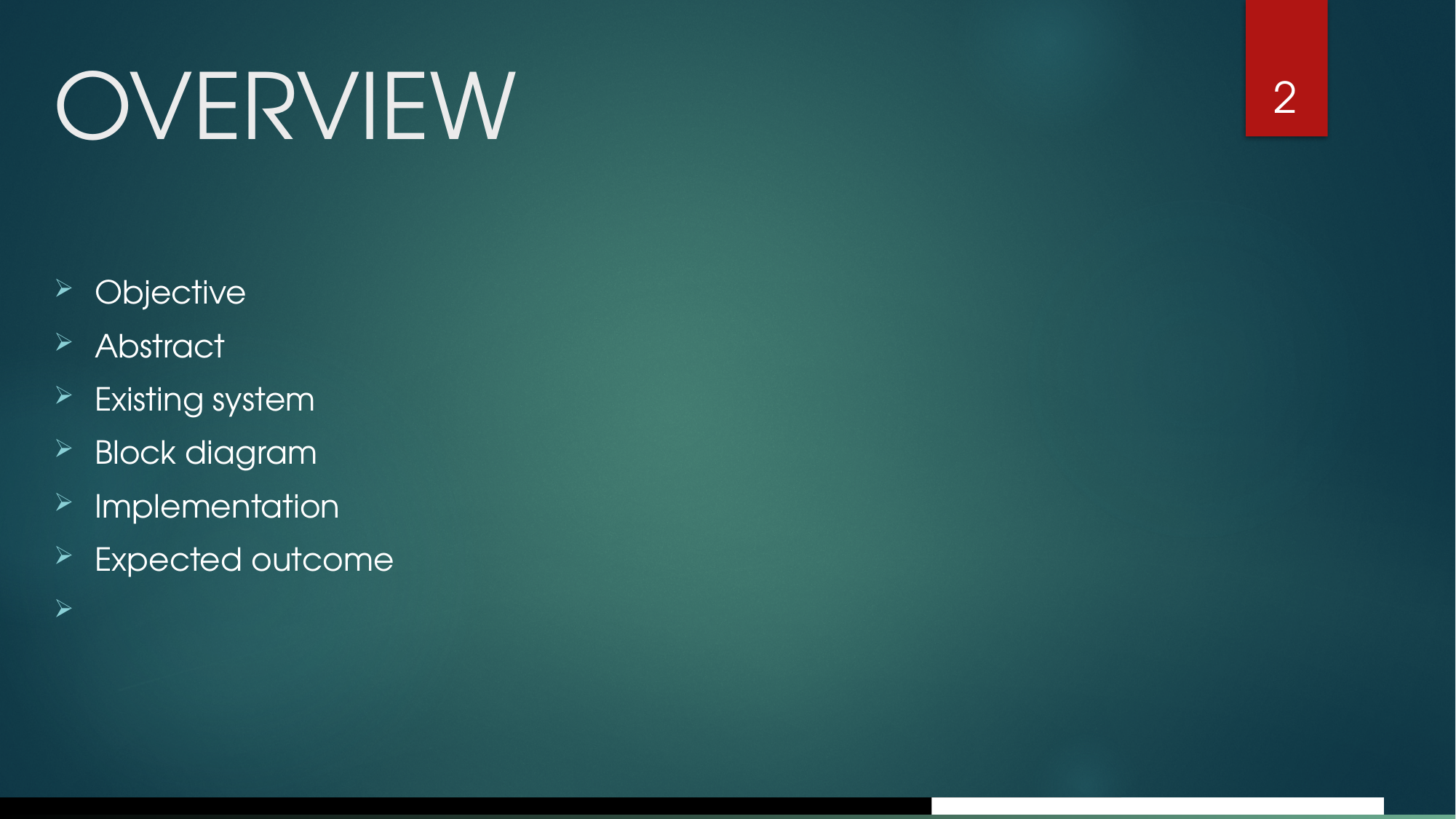

2
# OVERVIEW
Objective
Abstract
Existing system
Block diagram
Implementation
Expected outcome